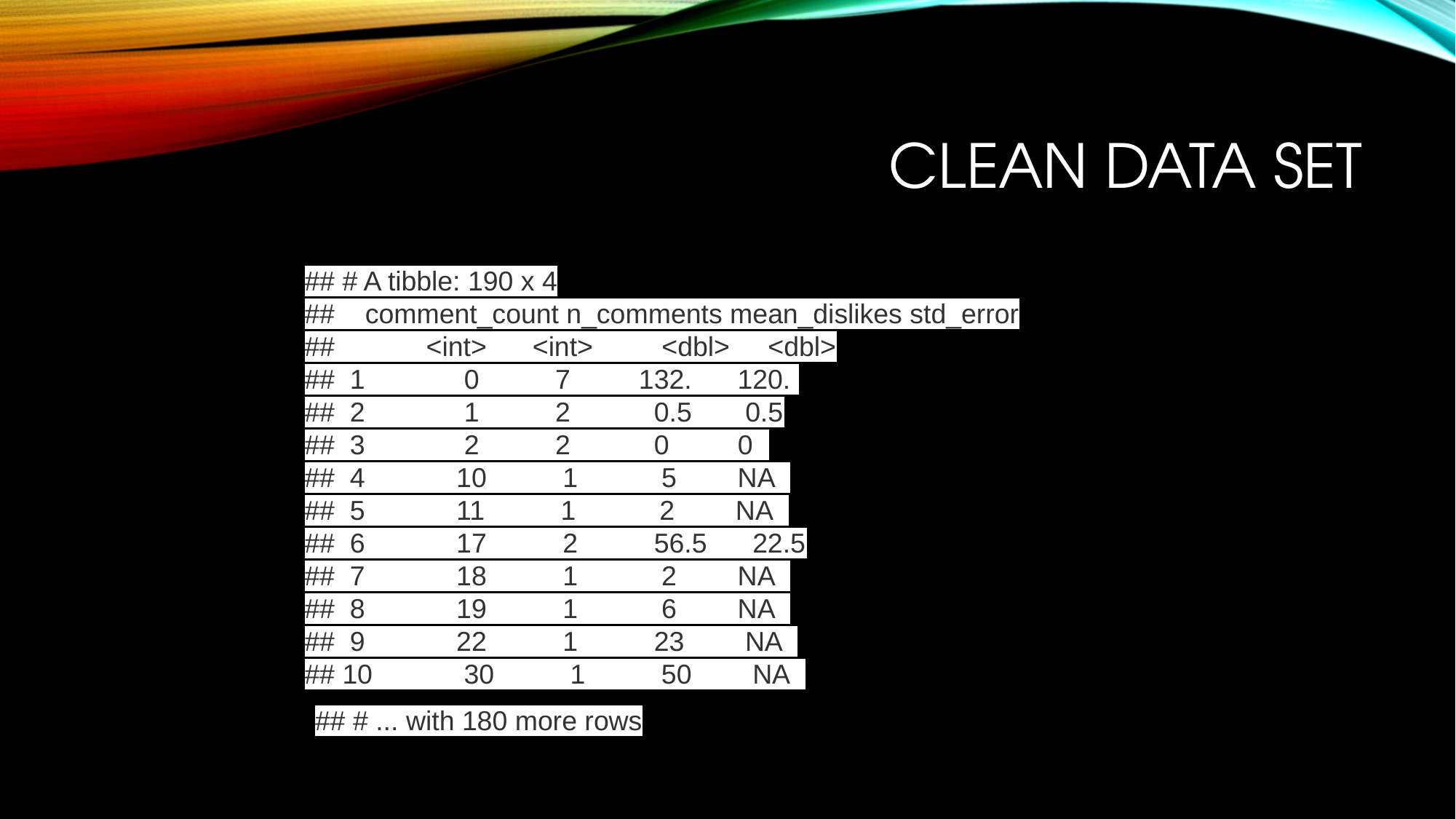

# CLEAN DATA SET
## # A tibble: 190 x 4
##    comment_count n_comments mean_dislikes std_error
##            <int>      <int>         <dbl>     <dbl>
##  1             0          7         132.      120.
##  2             1          2           0.5       0.5
##  3             2          2           0         0
##  4            10          1           5        NA
##  5            11          1           2        NA
##  6            17          2          56.5      22.5
##  7            18          1           2        NA
##  8            19          1           6        NA
##  9            22          1          23        NA
## 10            30          1          50        NA
## # ... with 180 more rows